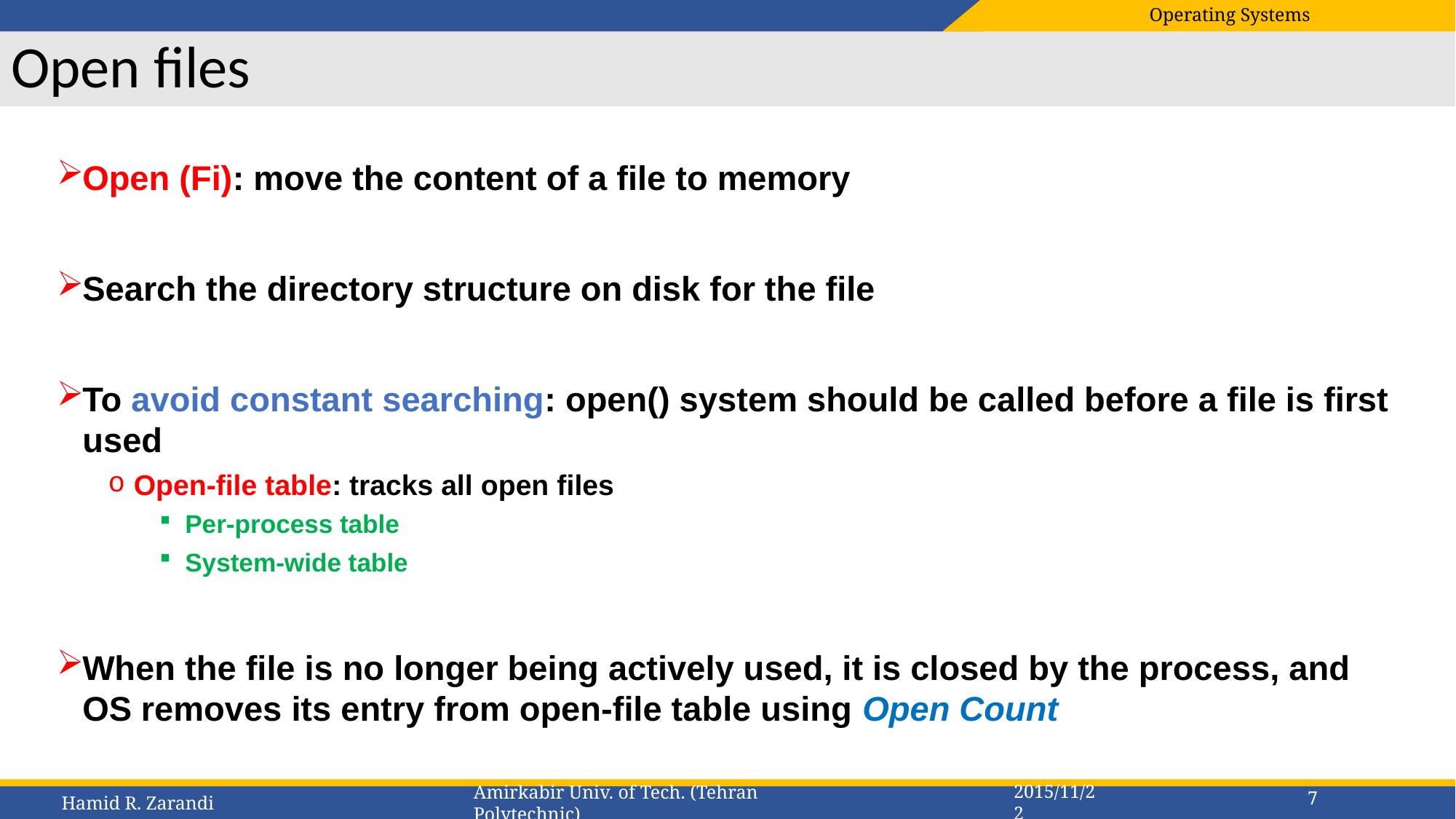

# Open files
Open (Fi): move the content of a file to memory

Search the directory structure on disk for the file

To avoid constant searching: open() system should be called before a file is first used
Open-file table: tracks all open files
Per-process table
System-wide table

When the file is no longer being actively used, it is closed by the process, and OS removes its entry from open-file table using Open Count